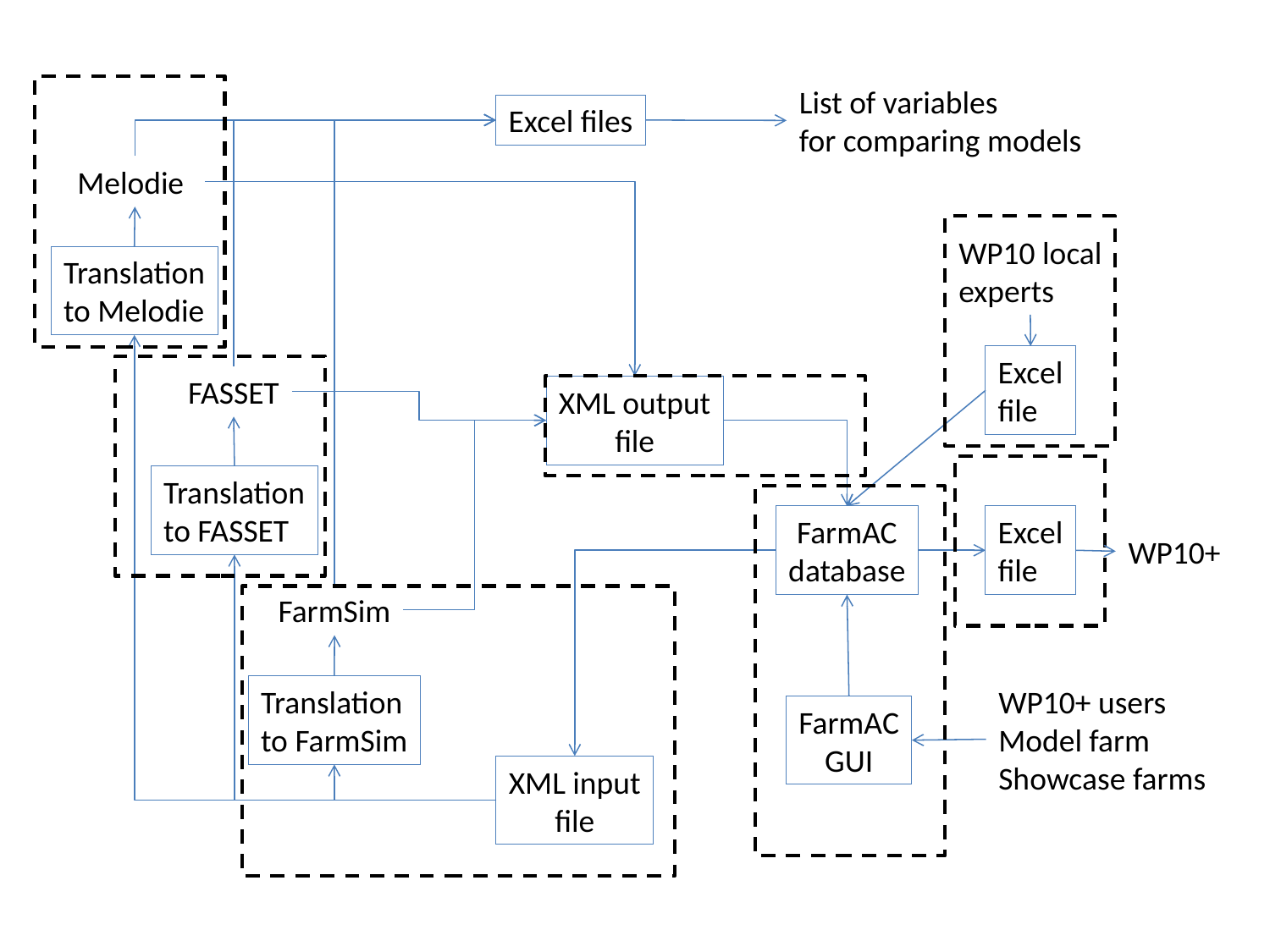

List of variables
for comparing models
Excel files
Melodie

WP10 local
experts
Translation
to Melodie
Excel
file

FASSET
XML output
file

Translation
to FASSET

FarmAC
database
Excel
file
WP10+
FarmSim

Translation
to FarmSim
WP10+ users
Model farm
Showcase farms
FarmAC
GUI
XML input
file